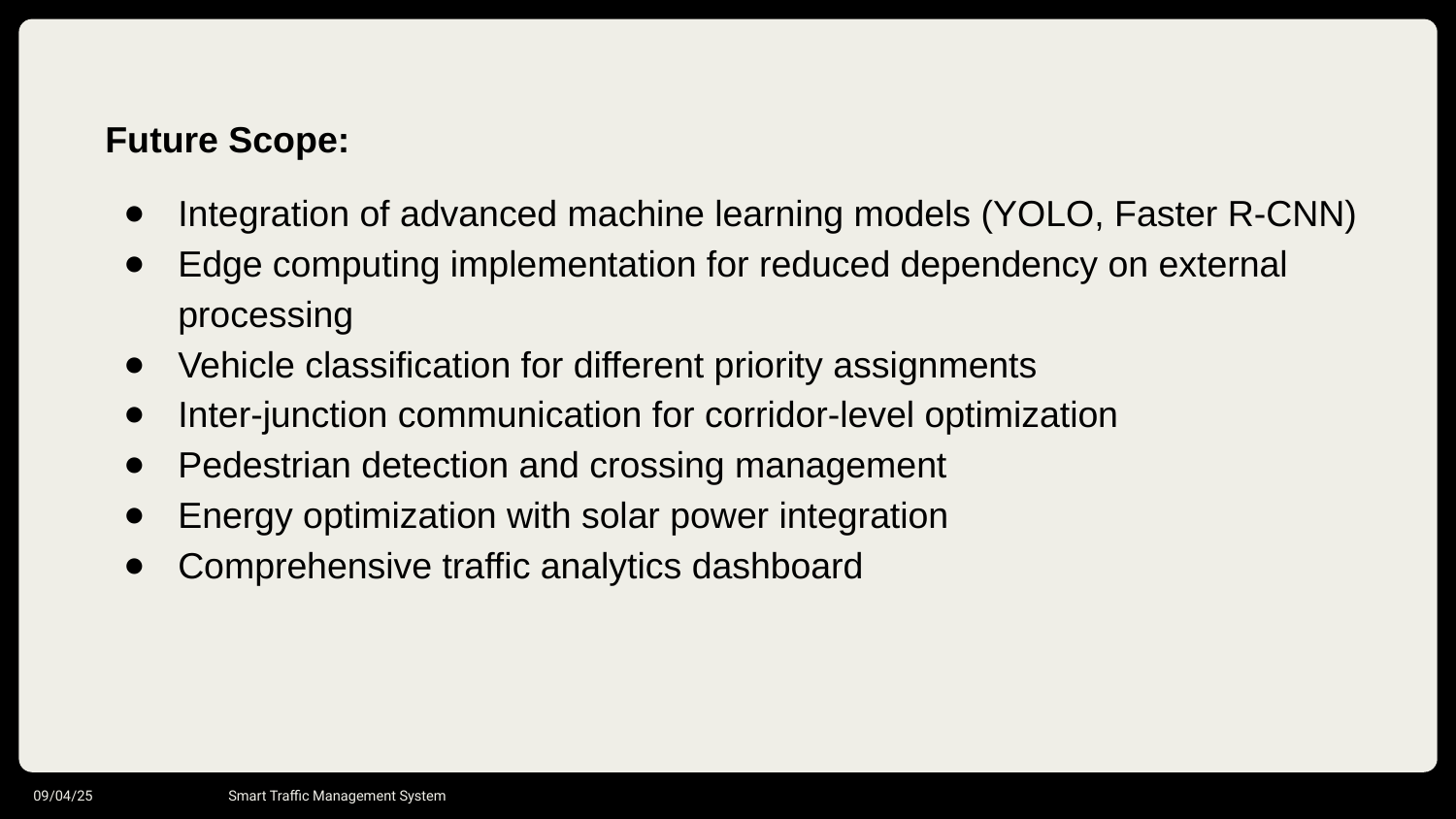

Future Scope:
Integration of advanced machine learning models (YOLO, Faster R-CNN)
Edge computing implementation for reduced dependency on external processing
Vehicle classification for different priority assignments
Inter-junction communication for corridor-level optimization
Pedestrian detection and crossing management
Energy optimization with solar power integration
Comprehensive traffic analytics dashboard
09/04/25
Smart Traffic Management System